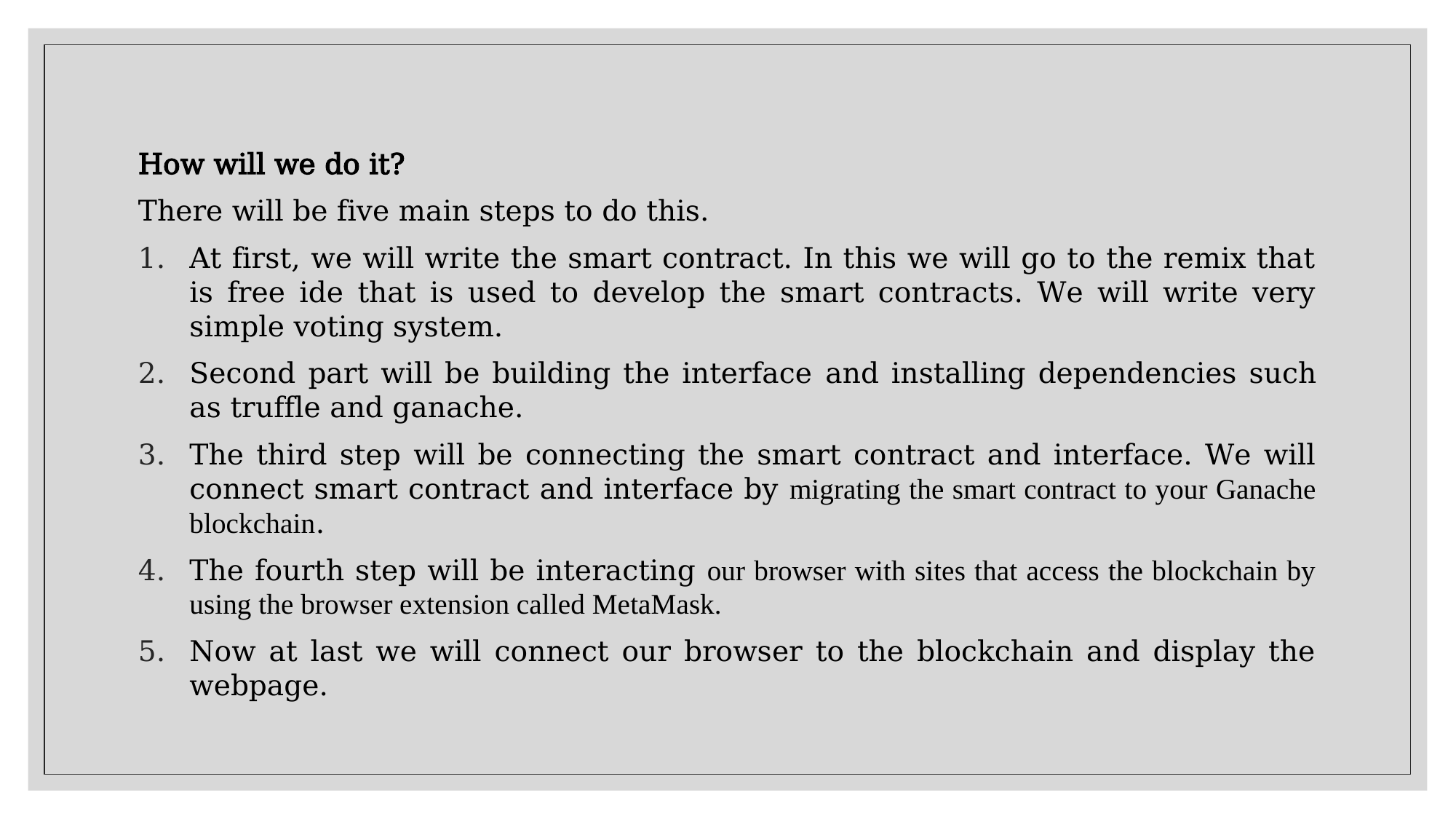

How will we do it?
There will be five main steps to do this.
At first, we will write the smart contract. In this we will go to the remix that is free ide that is used to develop the smart contracts. We will write very simple voting system.
Second part will be building the interface and installing dependencies such as truffle and ganache.
The third step will be connecting the smart contract and interface. We will connect smart contract and interface by migrating the smart contract to your Ganache blockchain.
The fourth step will be interacting our browser with sites that access the blockchain by using the browser extension called MetaMask.
Now at last we will connect our browser to the blockchain and display the webpage.